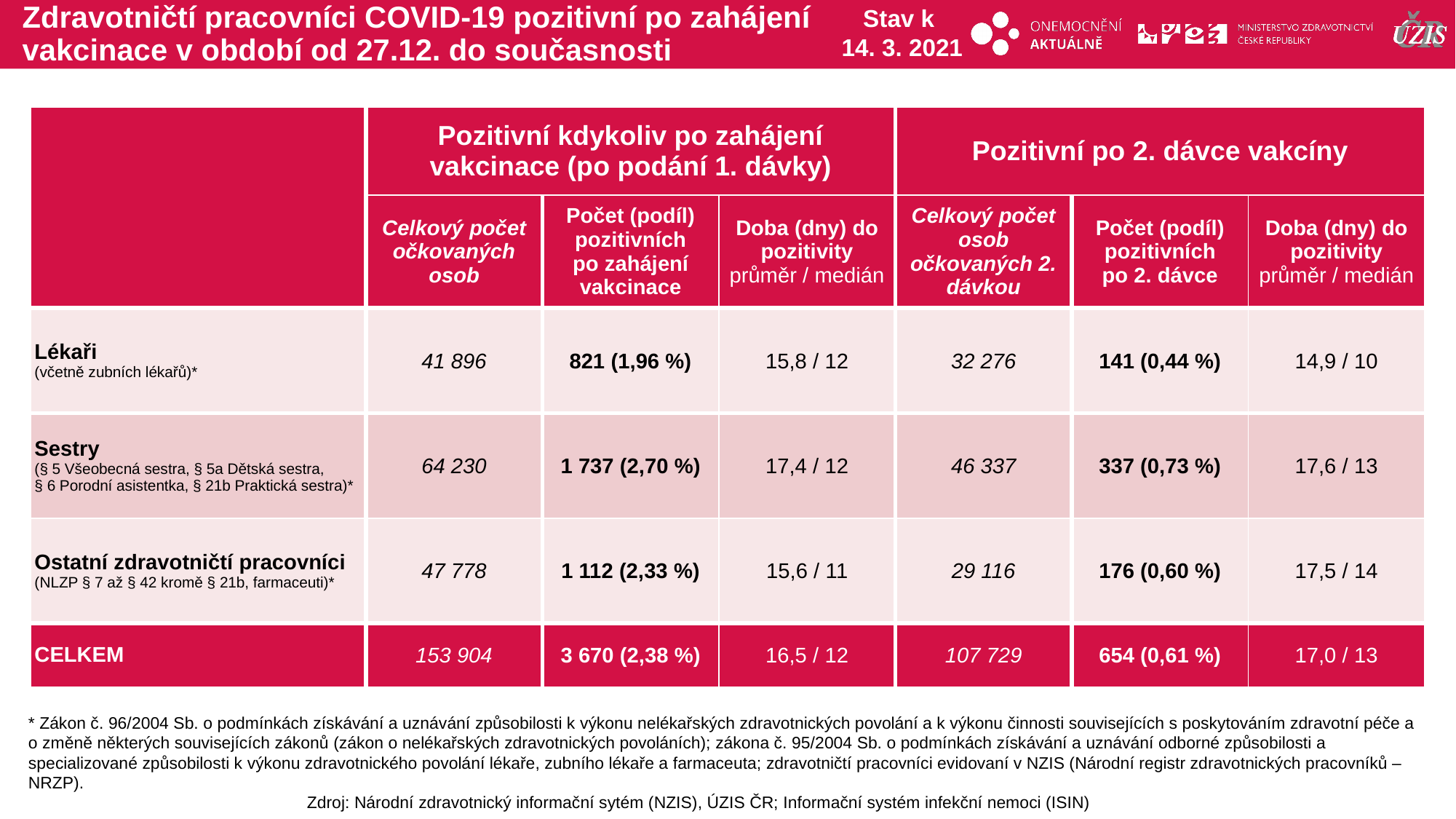

# Zdravotničtí pracovníci COVID-19 pozitivní po zahájení vakcinace v období od 27.12. do současnosti
Stav k
14. 3. 2021
|  | Pozitivní kdykoliv po zahájení vakcinace (po podání 1. dávky) |  |  | Pozitivní po 2. dávce vakcíny |  |  |
| --- | --- | --- | --- | --- | --- | --- |
|  | Celkový počet očkovaných osob | Počet (podíl) pozitivních po zahájení vakcinace | Doba (dny) do pozitivity průměr / medián | Celkový počet osob očkovaných 2. dávkou | Počet (podíl) pozitivních po 2. dávce | Doba (dny) do pozitivity průměr / medián |
| Lékaři (včetně zubních lékařů)\* | 41 896 | 821 (1,96 %) | 15,8 / 12 | 32 276 | 141 (0,44 %) | 14,9 / 10 |
| Sestry (§ 5 Všeobecná sestra, § 5a Dětská sestra, § 6 Porodní asistentka, § 21b Praktická sestra)\* | 64 230 | 1 737 (2,70 %) | 17,4 / 12 | 46 337 | 337 (0,73 %) | 17,6 / 13 |
| Ostatní zdravotničtí pracovníci (NLZP § 7 až § 42 kromě § 21b, farmaceuti)\* | 47 778 | 1 112 (2,33 %) | 15,6 / 11 | 29 116 | 176 (0,60 %) | 17,5 / 14 |
| CELKEM | 153 904 | 3 670 (2,38 %) | 16,5 / 12 | 107 729 | 654 (0,61 %) | 17,0 / 13 |
* Zákon č. 96/2004 Sb. o podmínkách získávání a uznávání způsobilosti k výkonu nelékařských zdravotnických povolání a k výkonu činnosti souvisejících s poskytováním zdravotní péče a o změně některých souvisejících zákonů (zákon o nelékařských zdravotnických povoláních); zákona č. 95/2004 Sb. o podmínkách získávání a uznávání odborné způsobilosti a specializované způsobilosti k výkonu zdravotnického povolání lékaře, zubního lékaře a farmaceuta; zdravotničtí pracovníci evidovaní v NZIS (Národní registr zdravotnických pracovníků – NRZP).
Zdroj: Národní zdravotnický informační sytém (NZIS), ÚZIS ČR; Informační systém infekční nemoci (ISIN)